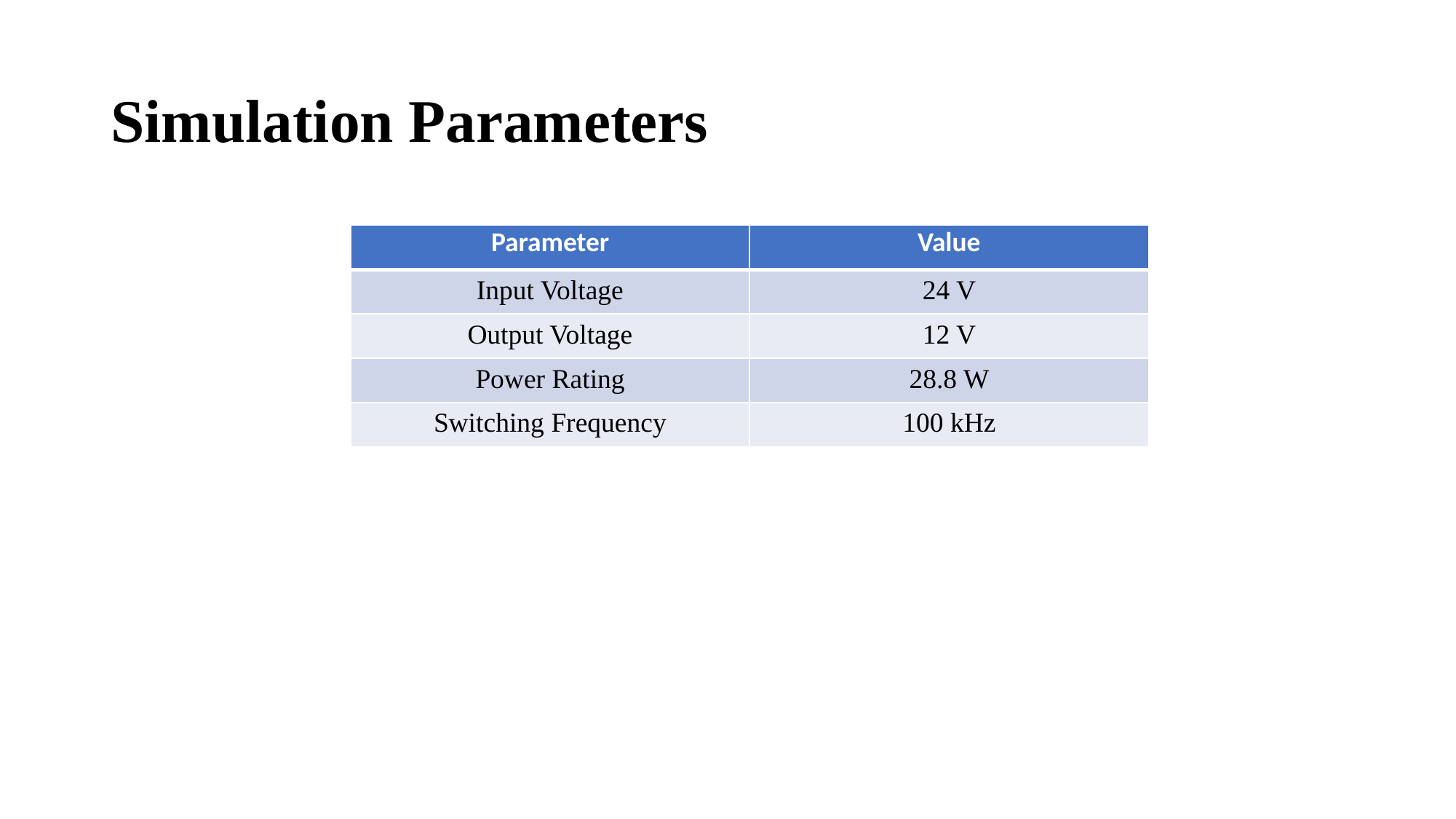

# Simulation Parameters

| Parameter | Value |
| --- | --- |
| Input Voltage | 24 V |
| Output Voltage | 12 V |
| Power Rating | 28.8 W |
| Switching Frequency | 100 kHz |